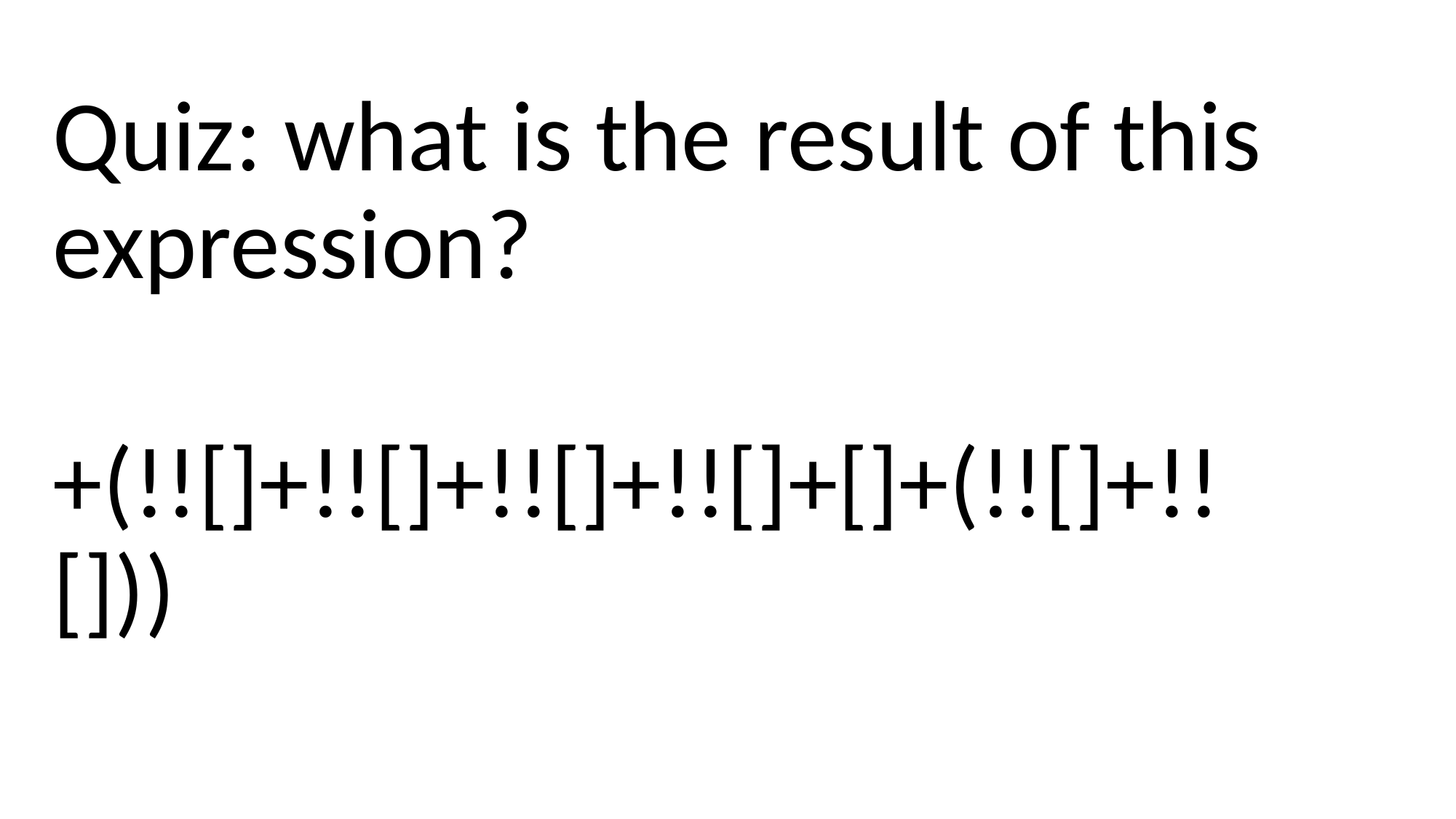

# Quiz: what is the result of this expression?
+(!![]+!![]+!![]+!![]+[]+(!![]+!![]))